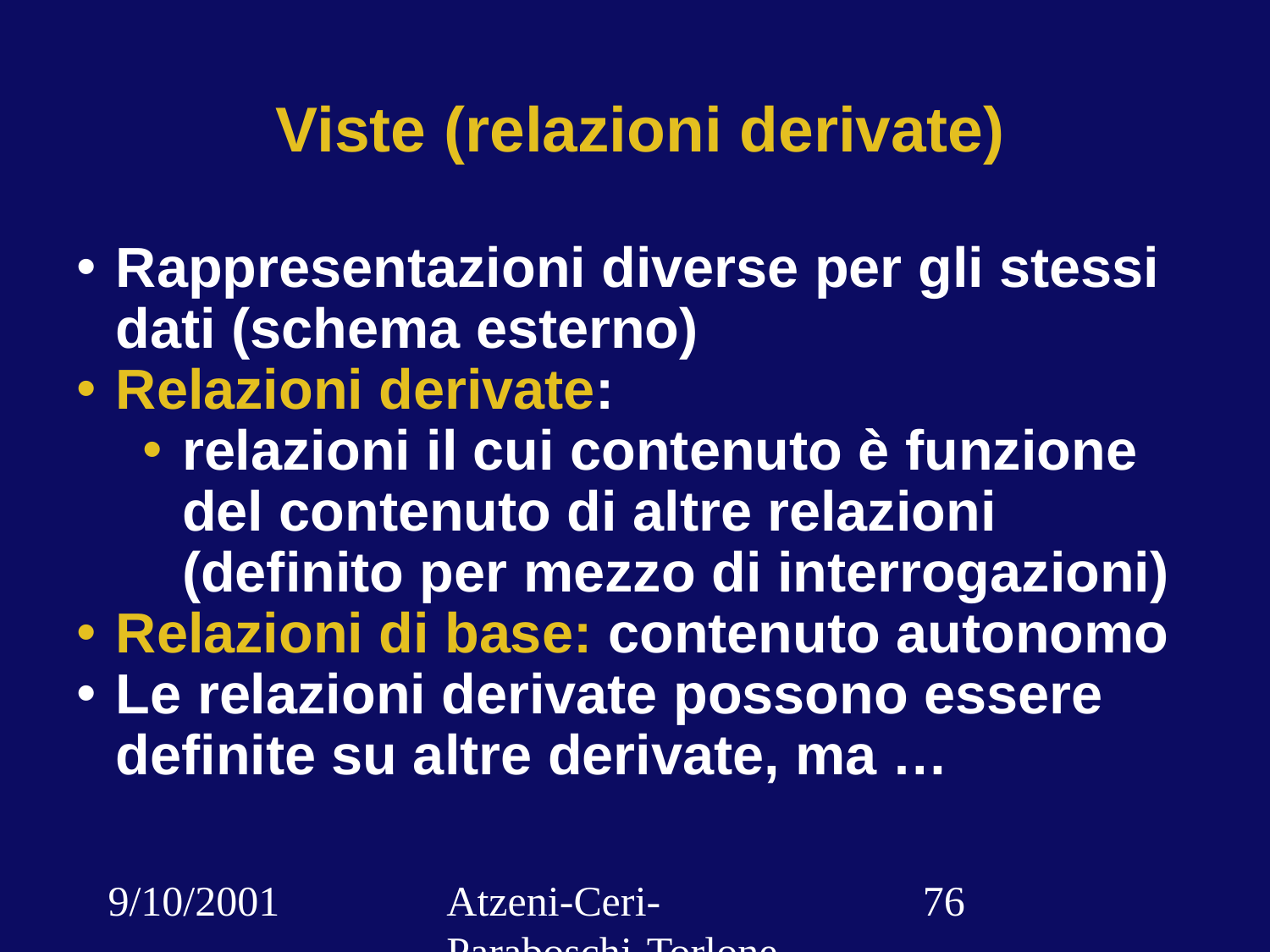

# Viste (relazioni derivate)
Rappresentazioni diverse per gli stessi dati (schema esterno)
Relazioni derivate:
relazioni il cui contenuto è funzione del contenuto di altre relazioni (definito per mezzo di interrogazioni)
Relazioni di base: contenuto autonomo
Le relazioni derivate possono essere definite su altre derivate, ma …

9/10/2001
Atzeni-Ceri-Paraboschi-Torlone, Basi di dati, Capitolo 3
76